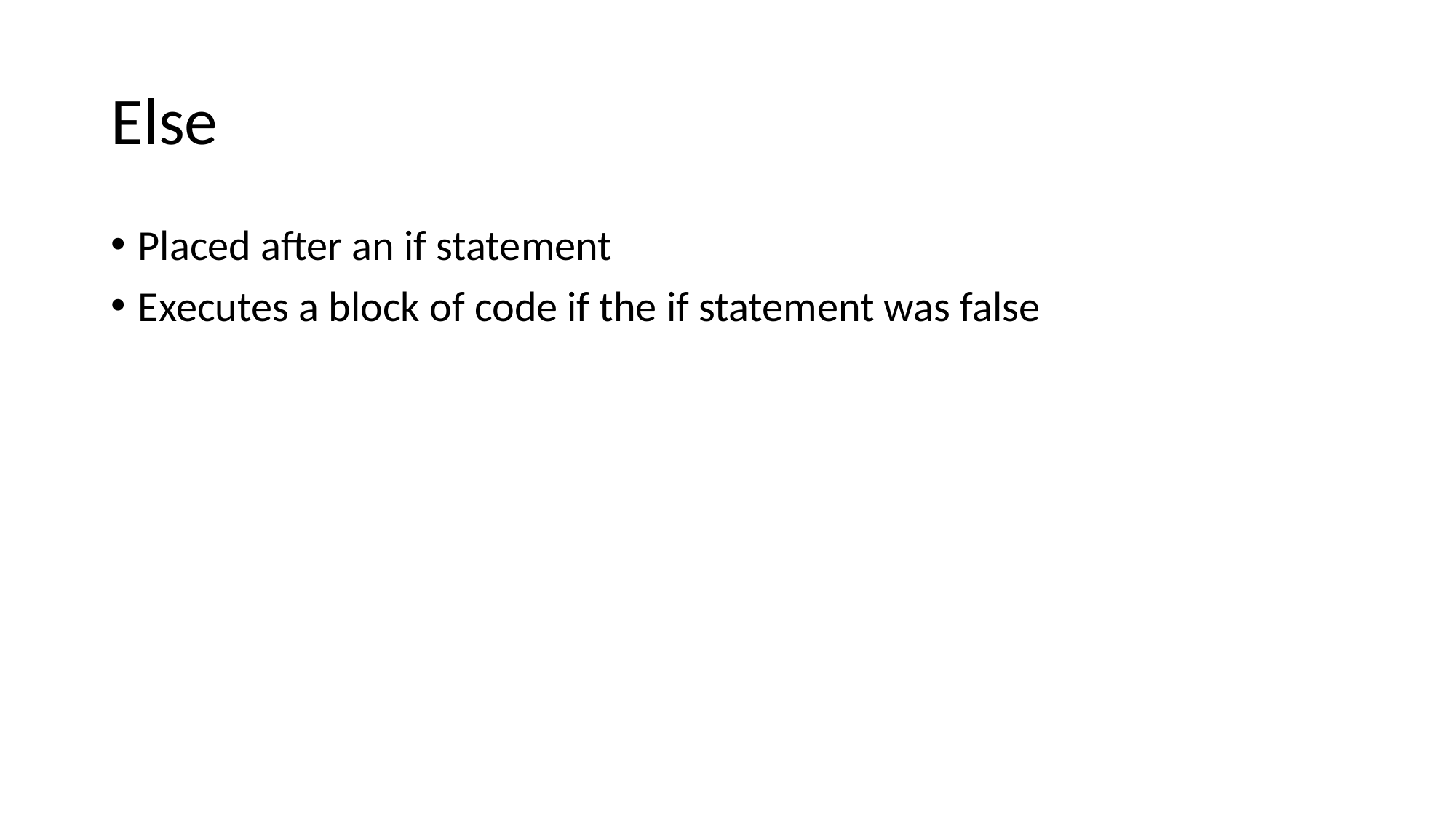

# Else
Placed after an if statement
Executes a block of code if the if statement was false